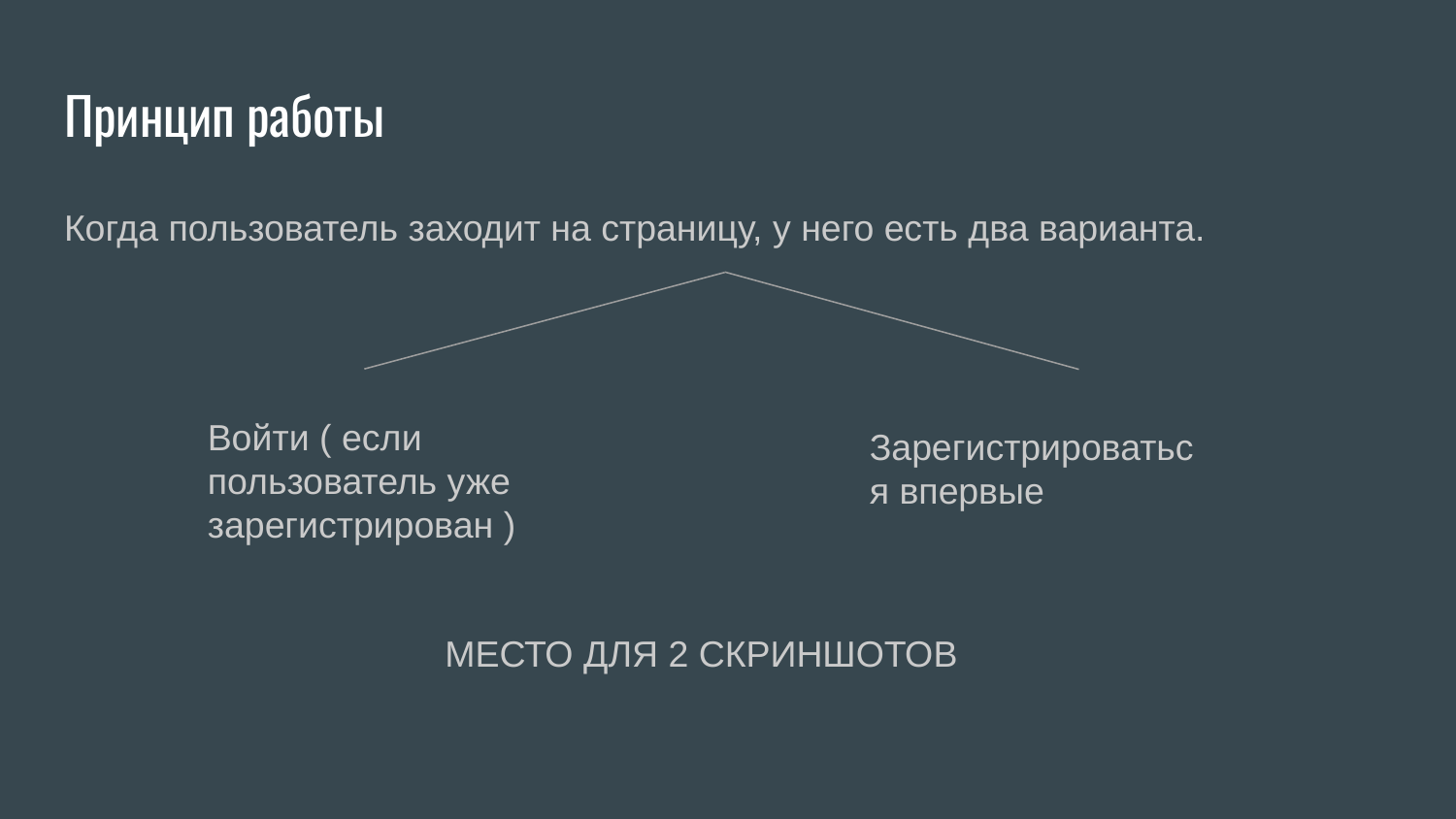

# Принцип работы
Когда пользователь заходит на страницу, у него есть два варианта.

Войти ( если пользователь уже зарегистрирован )
Зарегистрироваться впервые
МЕСТО ДЛЯ 2 СКРИНШОТОВ